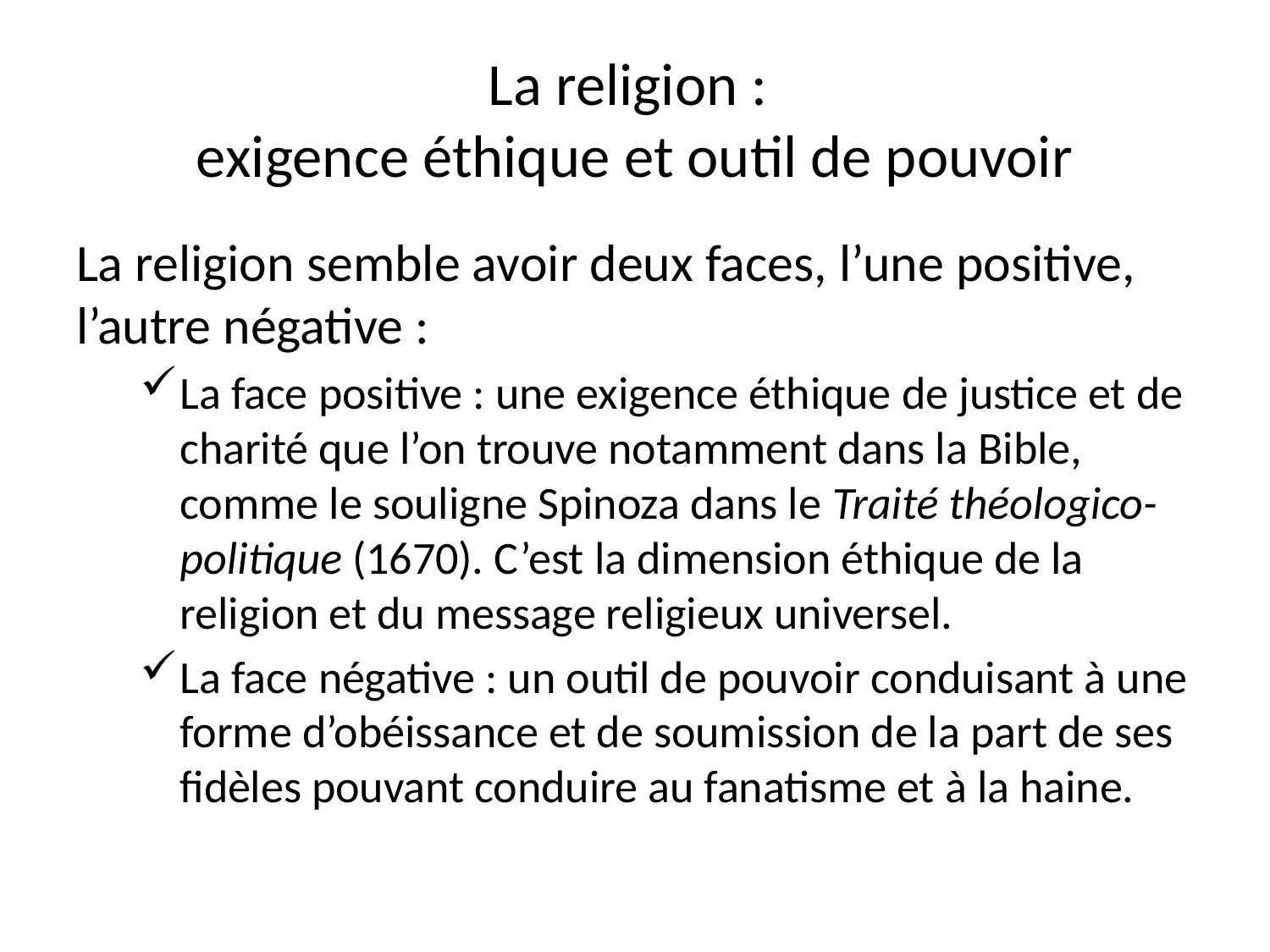

# La religion : exigence éthique et outil de pouvoir
La religion semble avoir deux faces, l’une positive, l’autre négative :
La face positive : une exigence éthique de justice et de charité que l’on trouve notamment dans la Bible, comme le souligne Spinoza dans le Traité théologico-politique (1670). C’est la dimension éthique de la religion et du message religieux universel.
La face négative : un outil de pouvoir conduisant à une forme d’obéissance et de soumission de la part de ses fidèles pouvant conduire au fanatisme et à la haine.